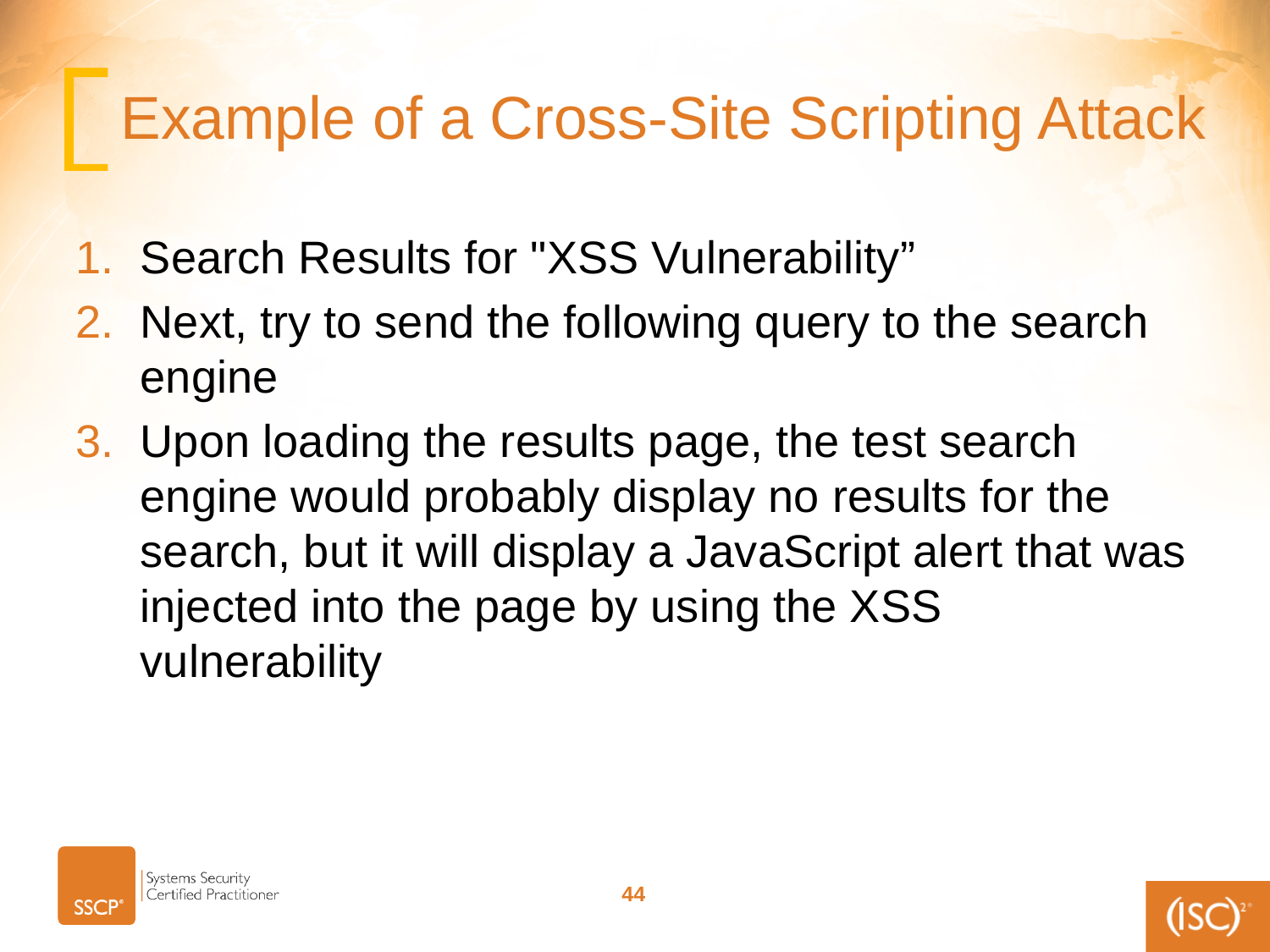

# Example of a Cross-Site Scripting Attack
Search Results for "XSS Vulnerability”
Next, try to send the following query to the search engine
Upon loading the results page, the test search engine would probably display no results for the search, but it will display a JavaScript alert that was injected into the page by using the XSS vulnerability